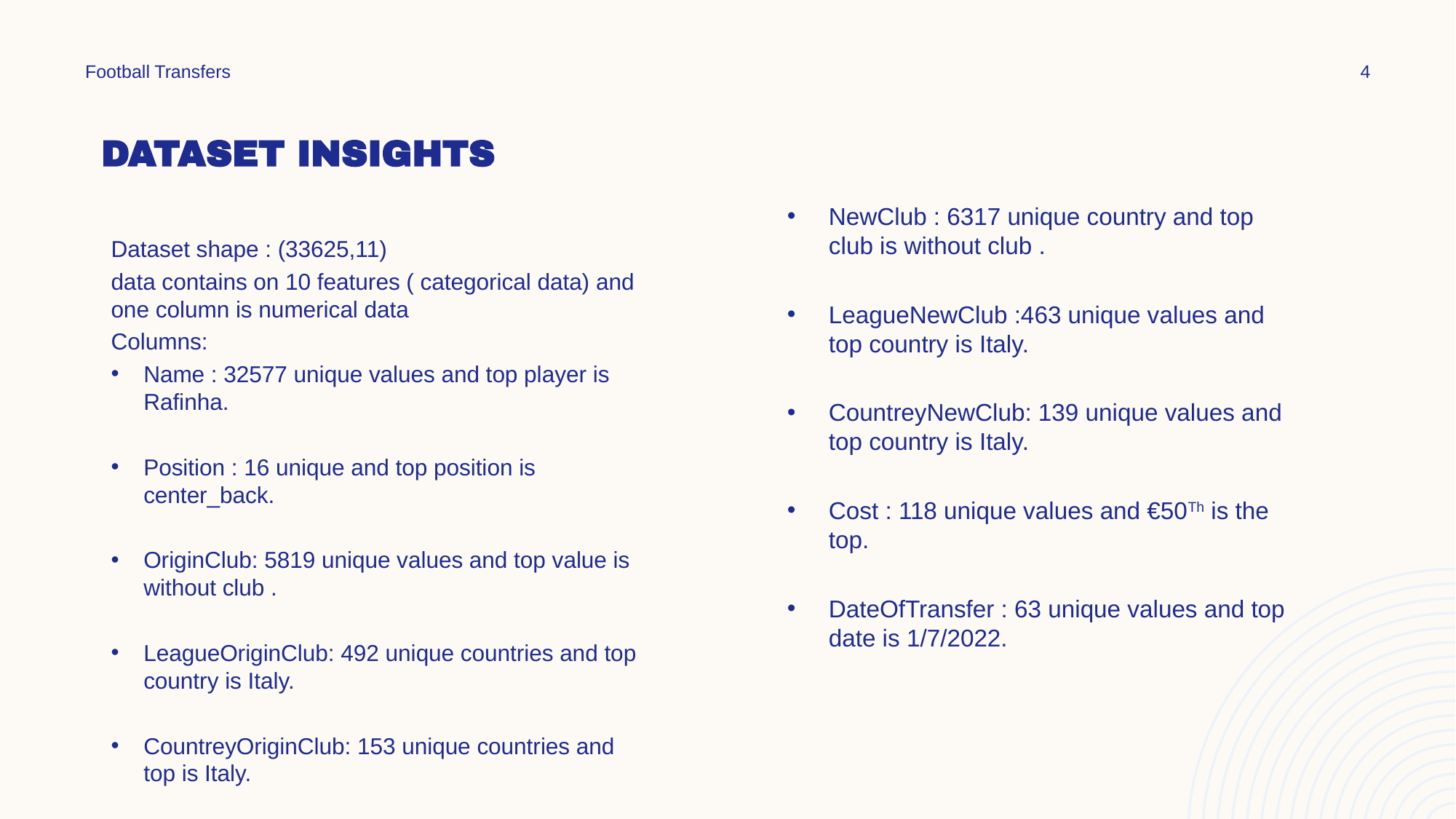

Football Transfers
4
# Dataset insights
NewClub : 6317 unique country and top club is without club .

LeagueNewClub :463 unique values and top country is Italy.

CountreyNewClub: 139 unique values and top country is Italy.

Cost : 118 unique values and €50Th is the top.

DateOfTransfer : 63 unique values and top date is 1/7/2022.

Dataset shape : (33625,11)
data contains on 10 features ( categorical data) and one column is numerical data
Columns:
Name : 32577 unique values and top player is Rafinha.

Position : 16 unique and top position is center_back.

OriginClub: 5819 unique values and top value is without club .

LeagueOriginClub: 492 unique countries and top country is Italy.

CountreyOriginClub: 153 unique countries and top is Italy.